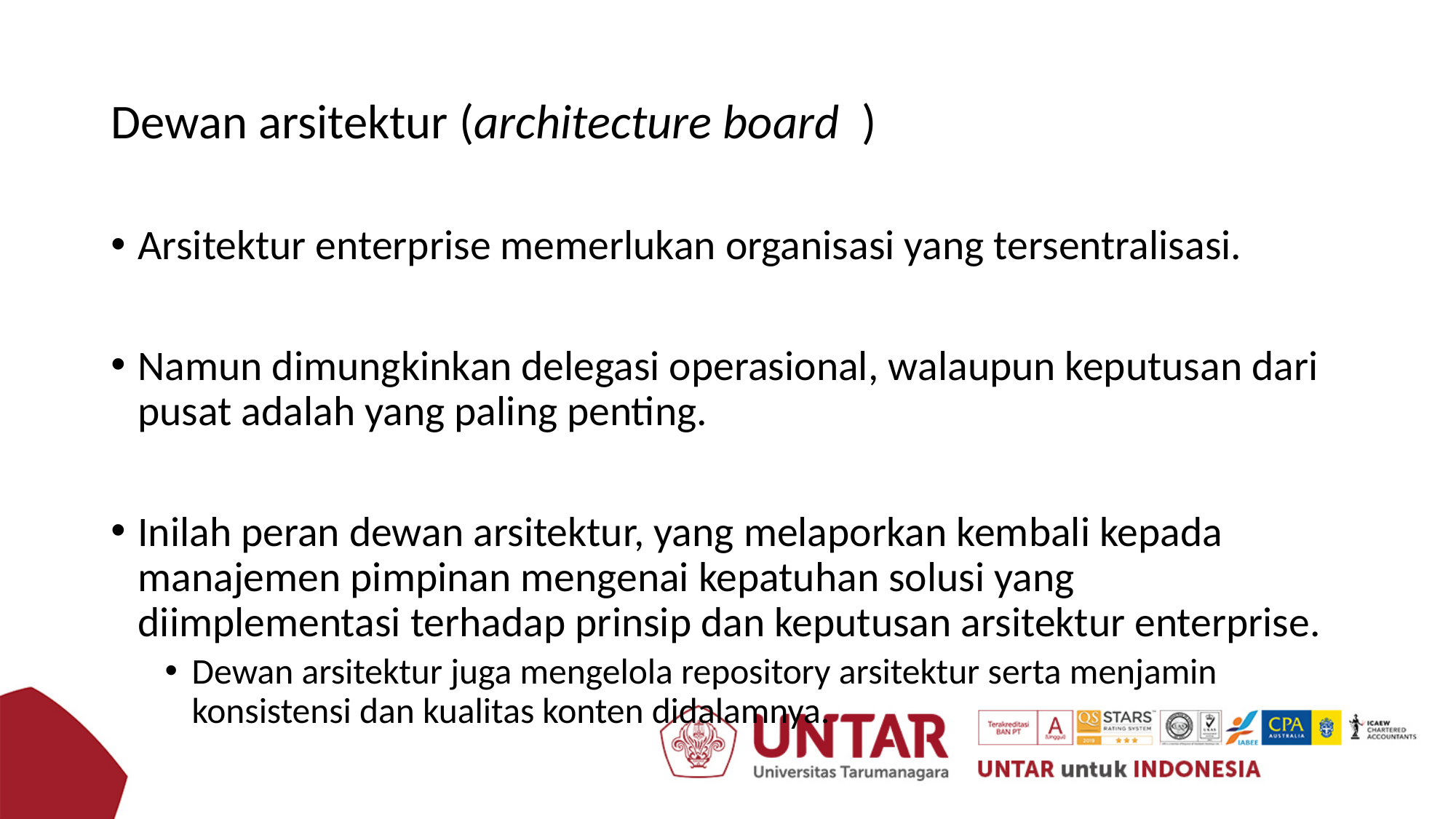

# Dewan arsitektur (architecture board  )
Arsitektur enterprise memerlukan organisasi yang tersentralisasi.

Namun dimungkinkan delegasi operasional, walaupun keputusan dari pusat adalah yang paling penting.

Inilah peran dewan arsitektur, yang melaporkan kembali kepada manajemen pimpinan mengenai kepatuhan solusi yang diimplementasi terhadap prinsip dan keputusan arsitektur enterprise.
Dewan arsitektur juga mengelola repository arsitektur serta menjamin konsistensi dan kualitas konten didalamnya.